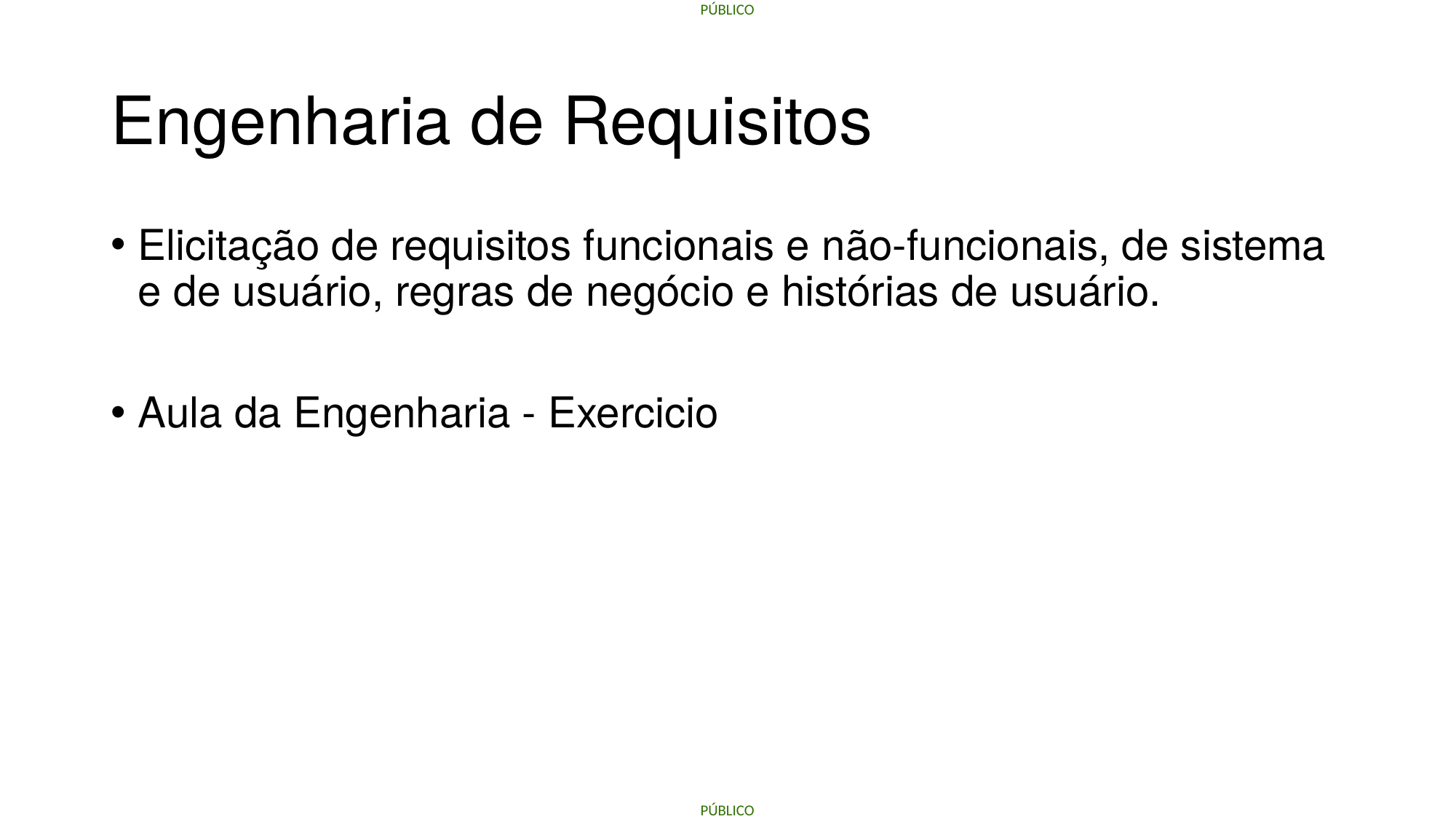

# Engenharia de Requisitos
Elicitação de requisitos funcionais e não-funcionais, de sistema e de usuário, regras de negócio e histórias de usuário.

Aula da Engenharia - Exercicio